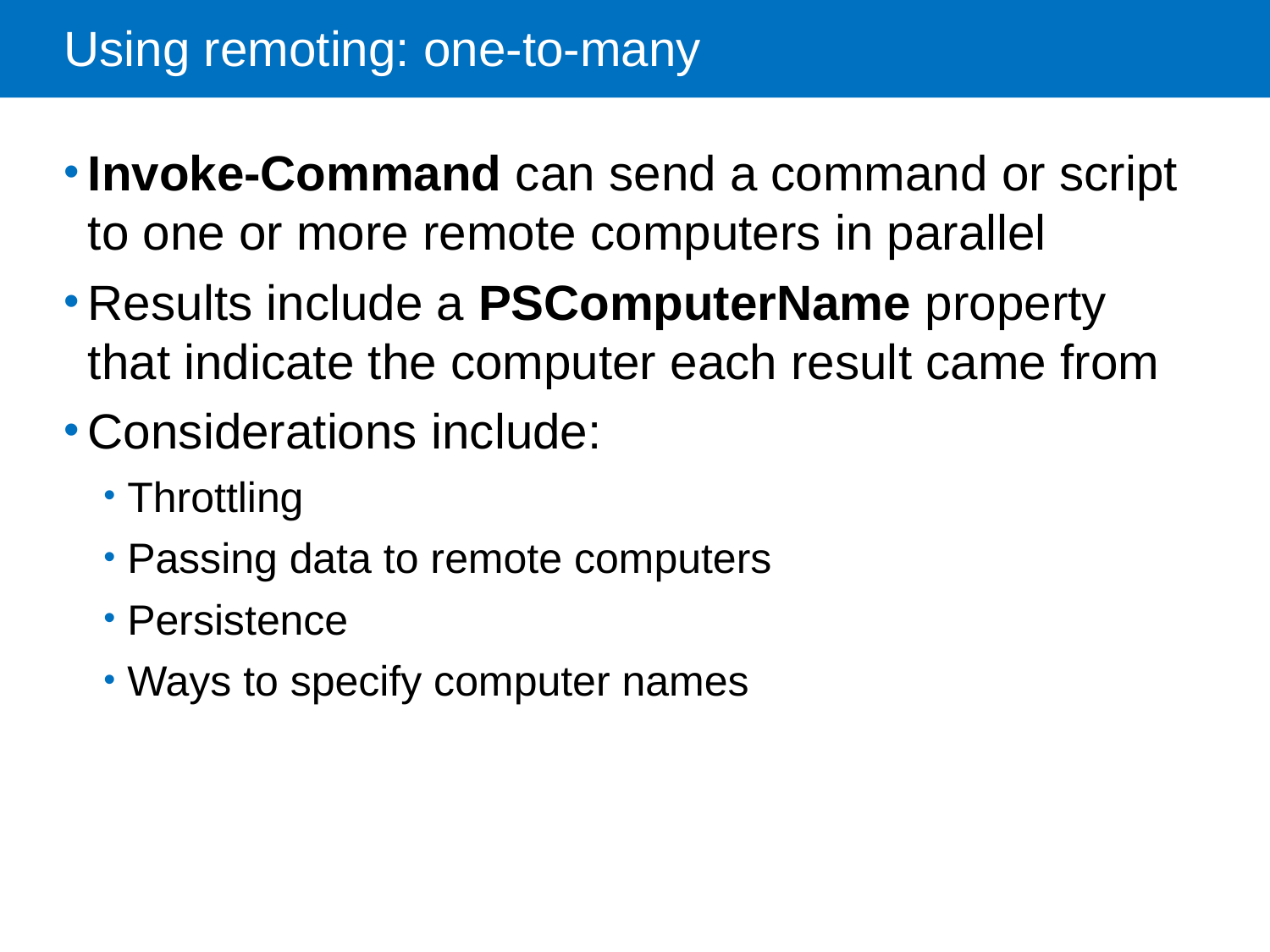

# Using remoting: one-to-many
Invoke-Command can send a command or script to one or more remote computers in parallel
Results include a PSComputerName property that indicate the computer each result came from
Considerations include:
Throttling
Passing data to remote computers
Persistence
Ways to specify computer names